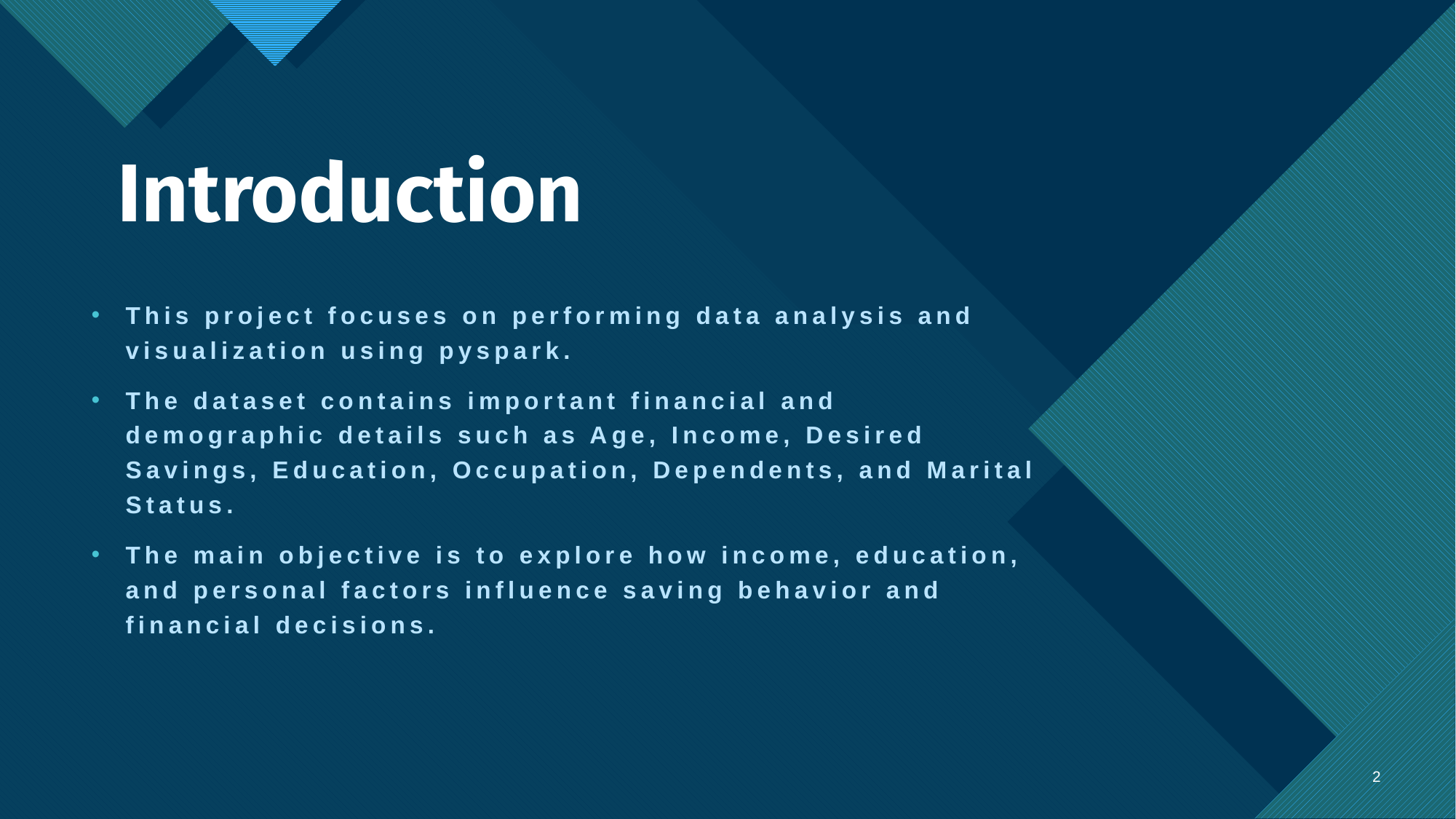

# Introduction

This project focuses on performing data analysis and visualization using pyspark.
The dataset contains important financial and demographic details such as Age, Income, Desired Savings, Education, Occupation, Dependents, and Marital Status.
The main objective is to explore how income, education, and personal factors influence saving behavior and financial decisions.

2